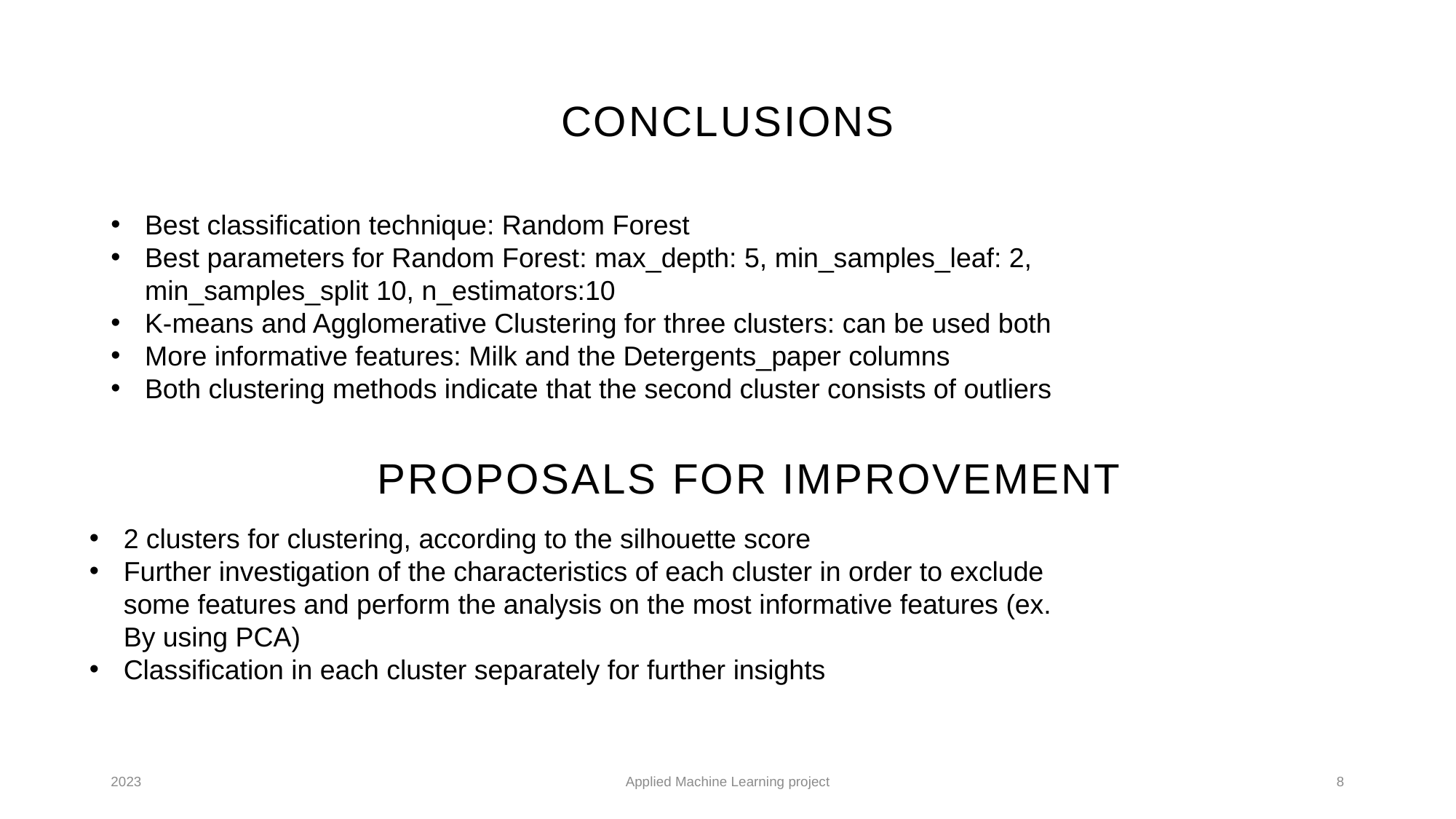

# Conclusions
Best classification technique: Random Forest
Best parameters for Random Forest: max_depth: 5, min_samples_leaf: 2, min_samples_split 10, n_estimators:10
K-means and Agglomerative Clustering for three clusters: can be used both
More informative features: Milk and the Detergents_paper columns
Both clustering methods indicate that the second cluster consists of outliers

Proposals for improvement
2 clusters for clustering, according to the silhouette score
Further investigation of the characteristics of each cluster in order to exclude some features and perform the analysis on the most informative features (ex. By using PCA)
Classification in each cluster separately for further insights

2023
Applied Machine Learning project
8